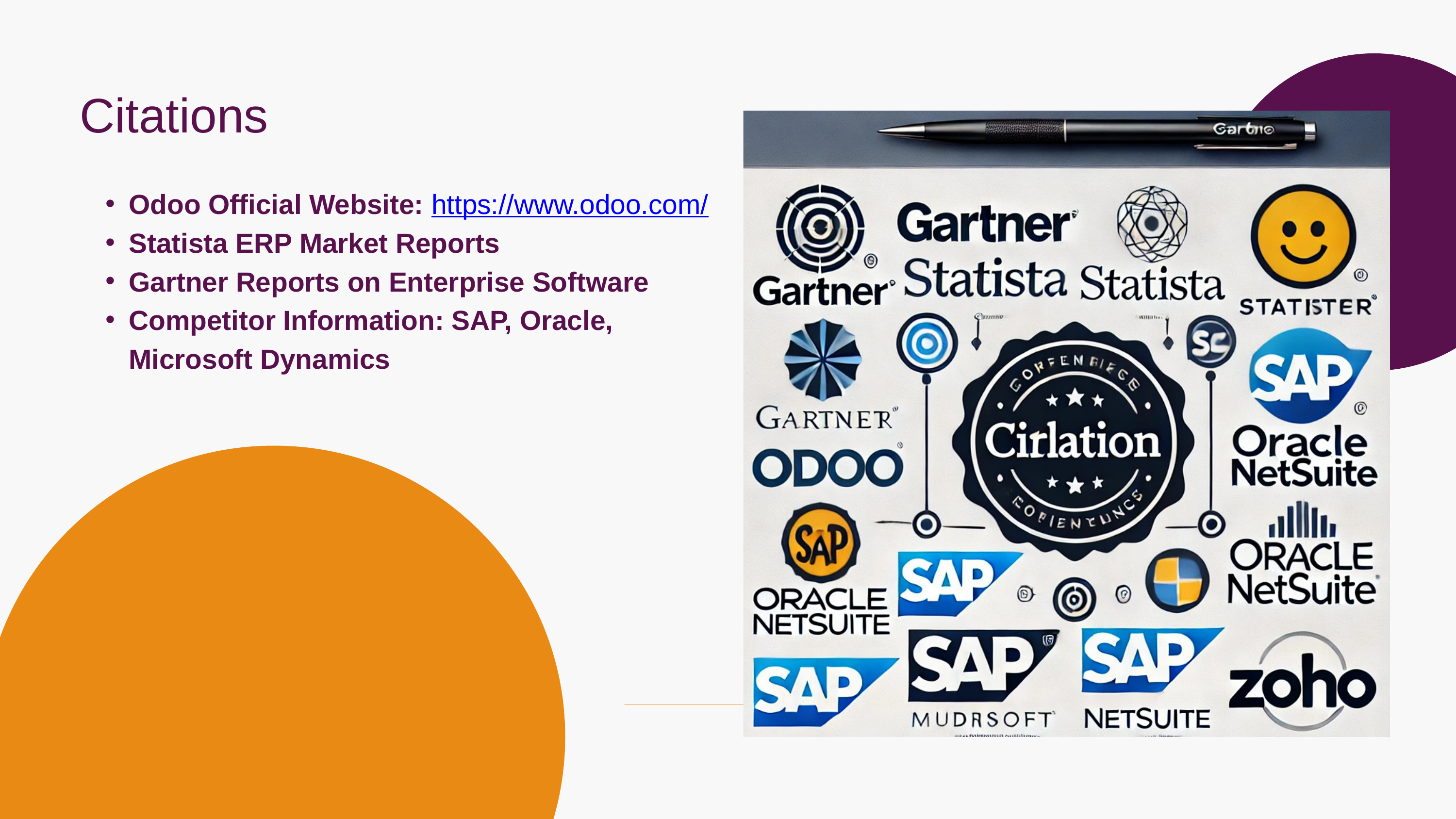

Citations

Odoo Official Website: https://www.odoo.com/
Statista ERP Market Reports
Gartner Reports on Enterprise Software
Competitor Information: SAP, Oracle, Microsoft Dynamics